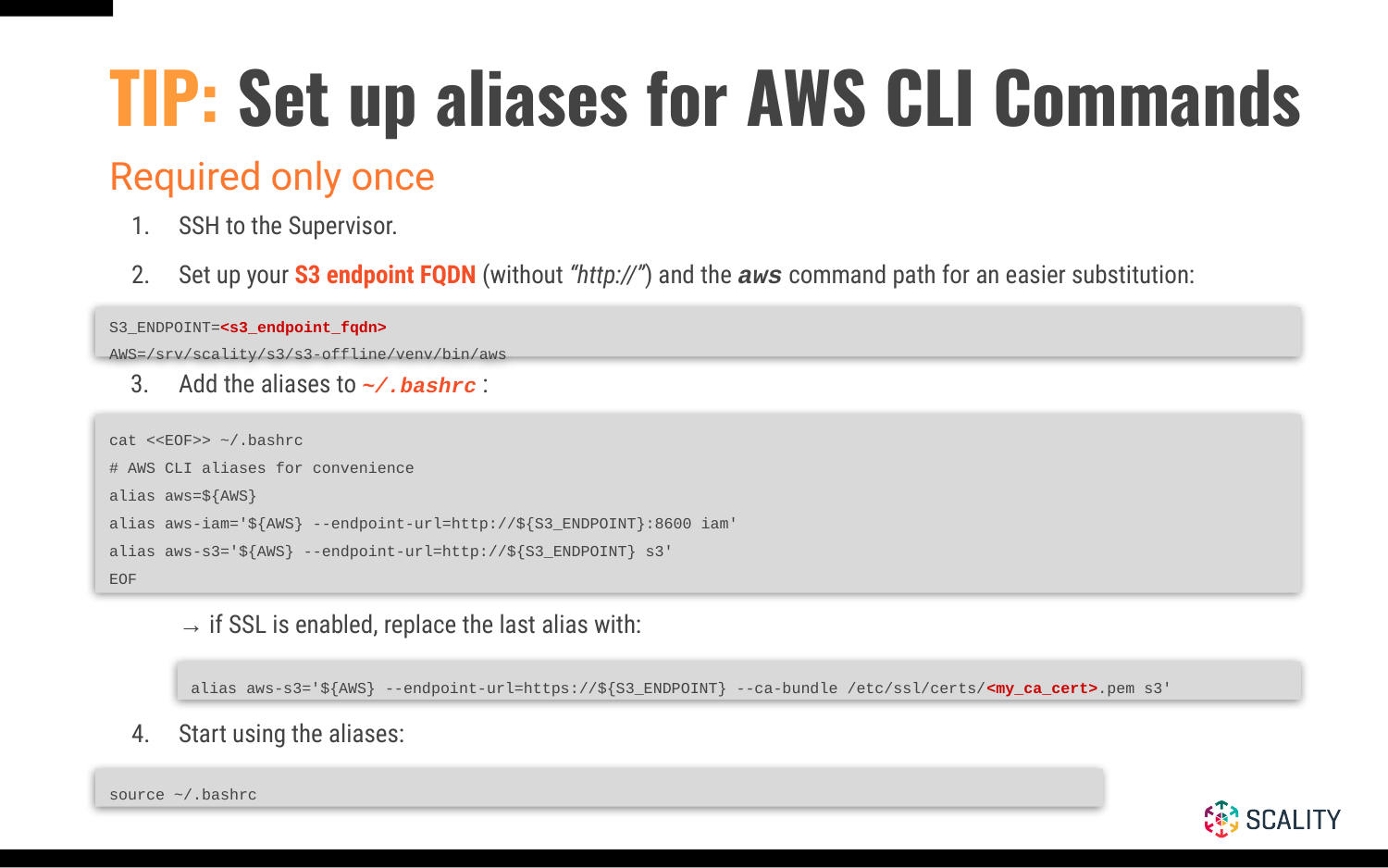

# TIP: Set up aliases for AWS CLI Commands
Required only once
SSH to the Supervisor.
Set up your S3 endpoint FQDN (without “http://”) and the aws command path for an easier substitution:
Add the aliases to ~/.bashrc :
→ if SSL is enabled, replace the last alias with:
Start using the aliases:
S3_ENDPOINT=<s3_endpoint_fqdn>
AWS=/srv/scality/s3/s3-offline/venv/bin/aws
cat <<EOF>> ~/.bashrc
# AWS CLI aliases for convenience
alias aws=${AWS}
alias aws-iam='${AWS} --endpoint-url=http://${S3_ENDPOINT}:8600 iam'
alias aws-s3='${AWS} --endpoint-url=http://${S3_ENDPOINT} s3'
EOF
alias aws-s3='${AWS} --endpoint-url=https://${S3_ENDPOINT} --ca-bundle /etc/ssl/certs/<my_ca_cert>.pem s3'
source ~/.bashrc